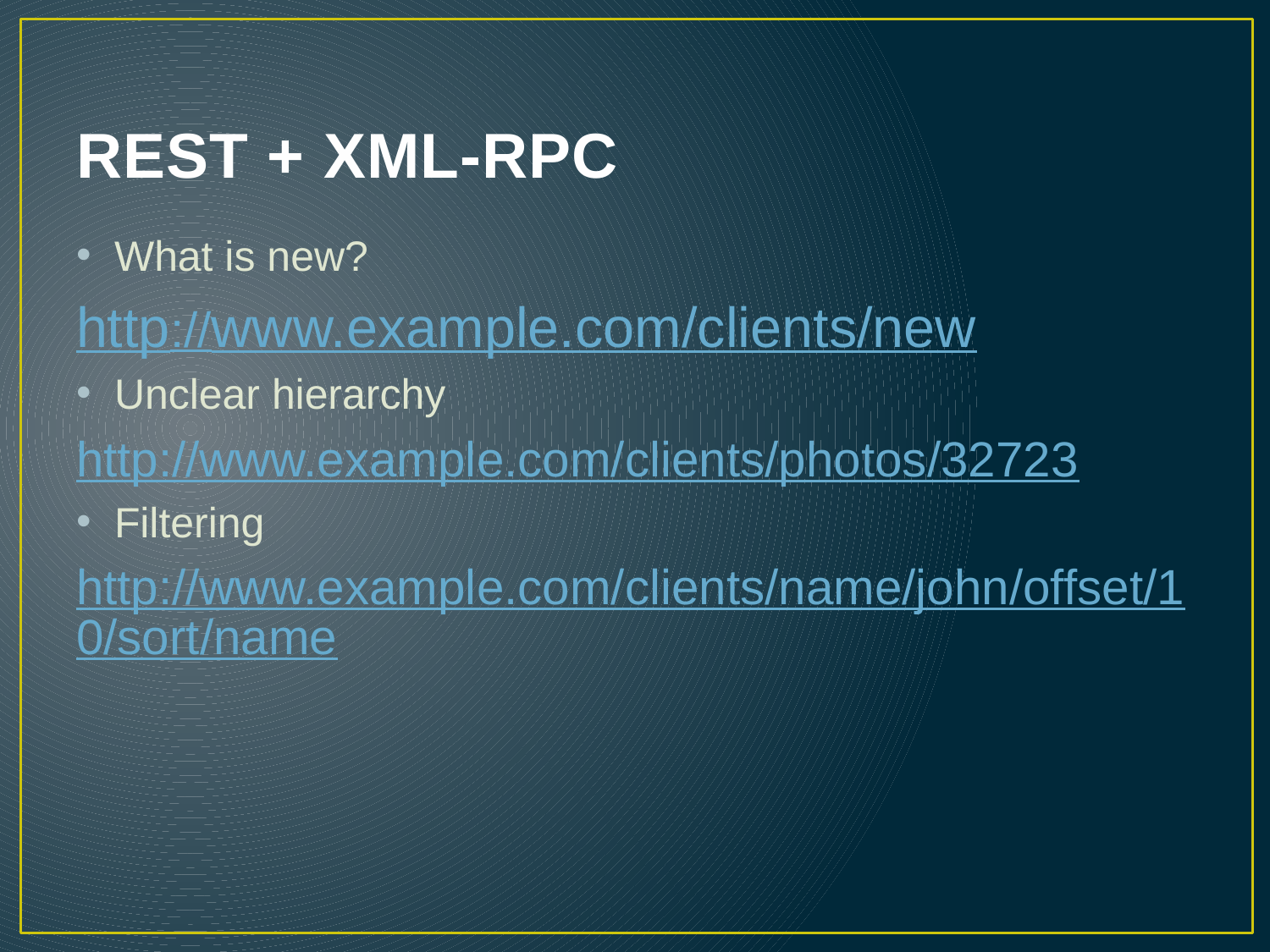

# REST + XML-RPC
What is new?
http://www.example.com/clients/new
Unclear hierarchy
http://www.example.com/clients/photos/32723
Filtering
http://www.example.com/clients/name/john/offset/10/sort/name